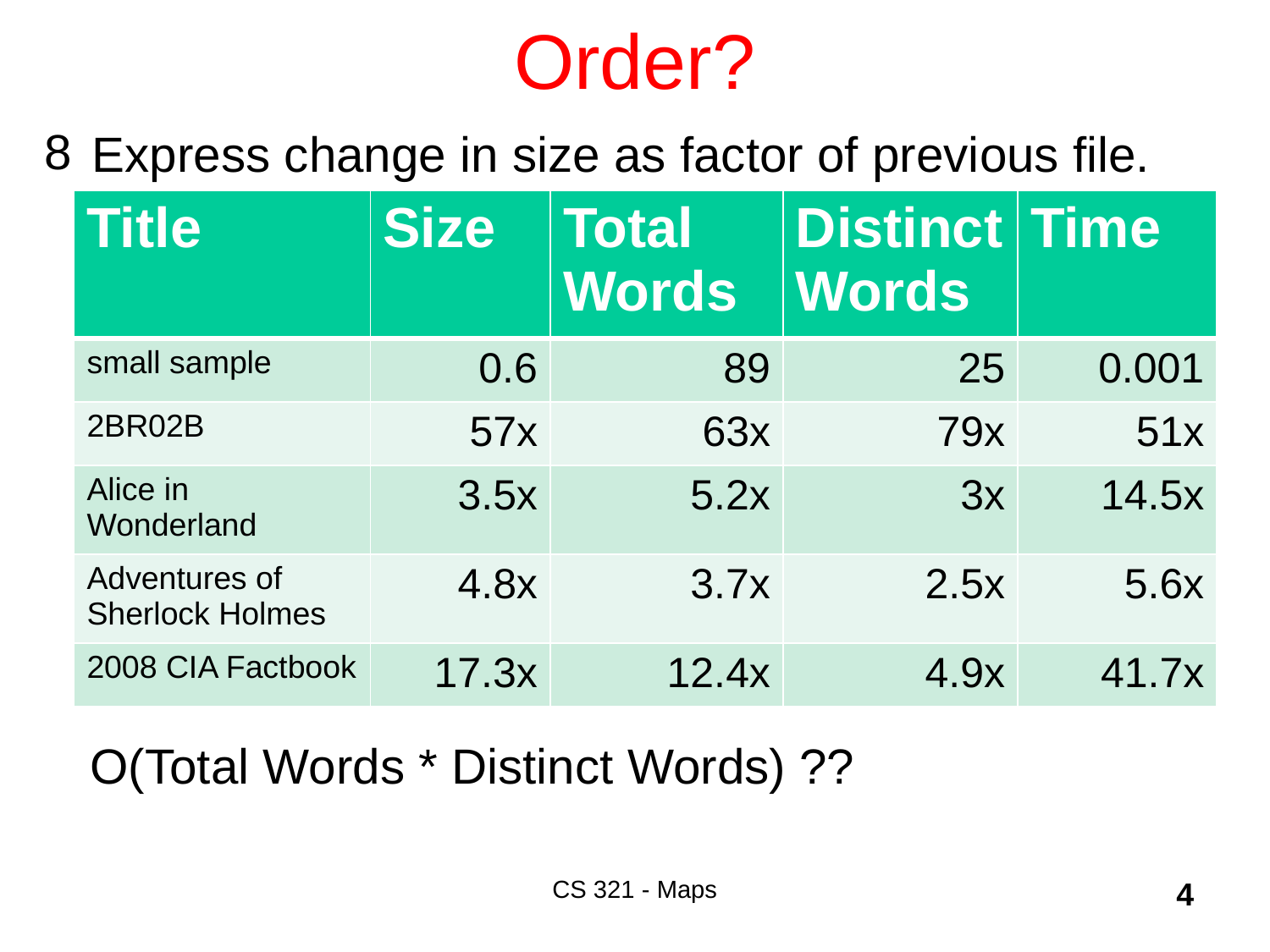

# Order?
Express change in size as factor of previous file.
| Title | Size | Total Words | Distinct Words | Time |
| --- | --- | --- | --- | --- |
| small sample | 0.6 | 89 | 25 | 0.001 |
| 2BR02B | 57x | 63x | 79x | 51x |
| Alice in Wonderland | 3.5x | 5.2x | 3x | 14.5x |
| Adventures of Sherlock Holmes | 4.8x | 3.7x | 2.5x | 5.6x |
| 2008 CIA Factbook | 17.3x | 12.4x | 4.9x | 41.7x |
O(Total Words * Distinct Words) ??
CS 321 - Maps
4